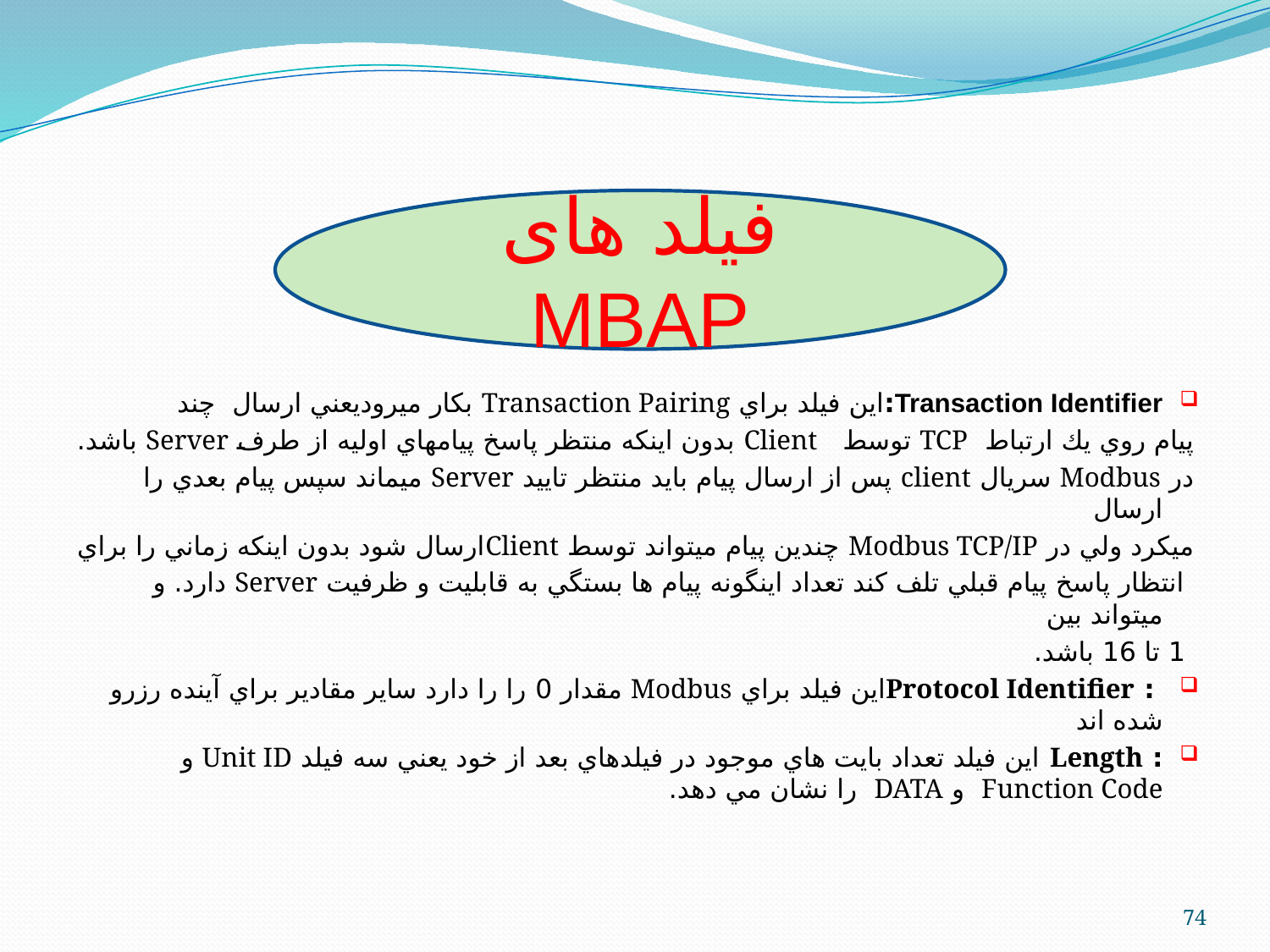

#
فیلد های MBAP

Transaction Identifier:اين فيلد براي Transaction Pairing بكار ميروديعني ارسال  چند
پيام روي يك ارتباط  TCP توسط   Client بدون اينكه منتظر پاسخ پيامهاي اوليه از طرف Server باشد.
در Modbus سریال client پس از ارسال پيام بايد منتظر تاييد Server ميماند سپس پيام بعدي را ارسال
ميكرد ولي در Modbus TCP/IP چندين پيام ميتواند توسط Clientارسال شود بدون اينكه زماني را براي
 انتظار پاسخ پيام قبلي تلف كند تعداد اينگونه پيام ها بستگي به قابليت و ظرفيت Server دارد. و ميتواند بين
 1 تا 16 باشد.
 : Protocol Identifierاين فيلد براي Modbus مقدار 0 را را دارد ساير مقادير براي آينده رزرو شده اند
: Length اين فيلد تعداد بايت هاي موجود در فيلدهاي بعد از خود يعني سه فيلد Unit ID و   Function Code  و DATA  را نشان مي دهد.
74